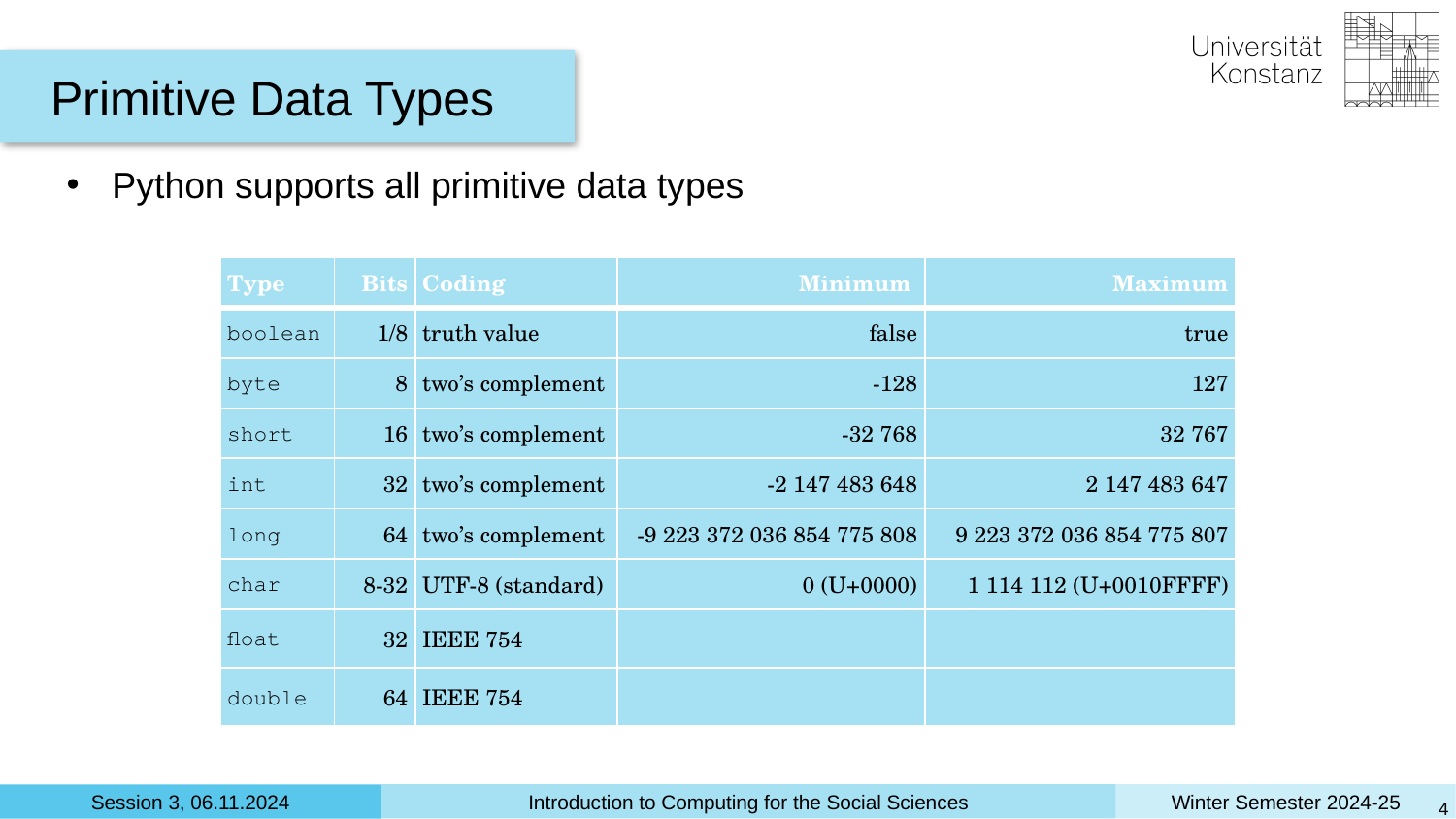

Primitive Data Types
Python supports all primitive data types
| Type | Bits | Coding | Minimum | Maximum |
| --- | --- | --- | --- | --- |
| boolean | 1/8 | truth value | false | true |
| byte | 8 | two’s complement | -128 | 127 |
| short | 16 | two’s complement | -32 768 | 32 767 |
| int | 32 | two’s complement | -2 147 483 648 | 2 147 483 647 |
| long | 64 | two’s complement | -9 223 372 036 854 775 808 | 9 223 372 036 854 775 807 |
| char | 8-32 | UTF-8 (standard) | 0 (U+0000) | 1 114 112 (U+0010FFFF) |
| float | 32 | IEEE 754 |  |  |
| double | 64 | IEEE 754 |  |  |
4